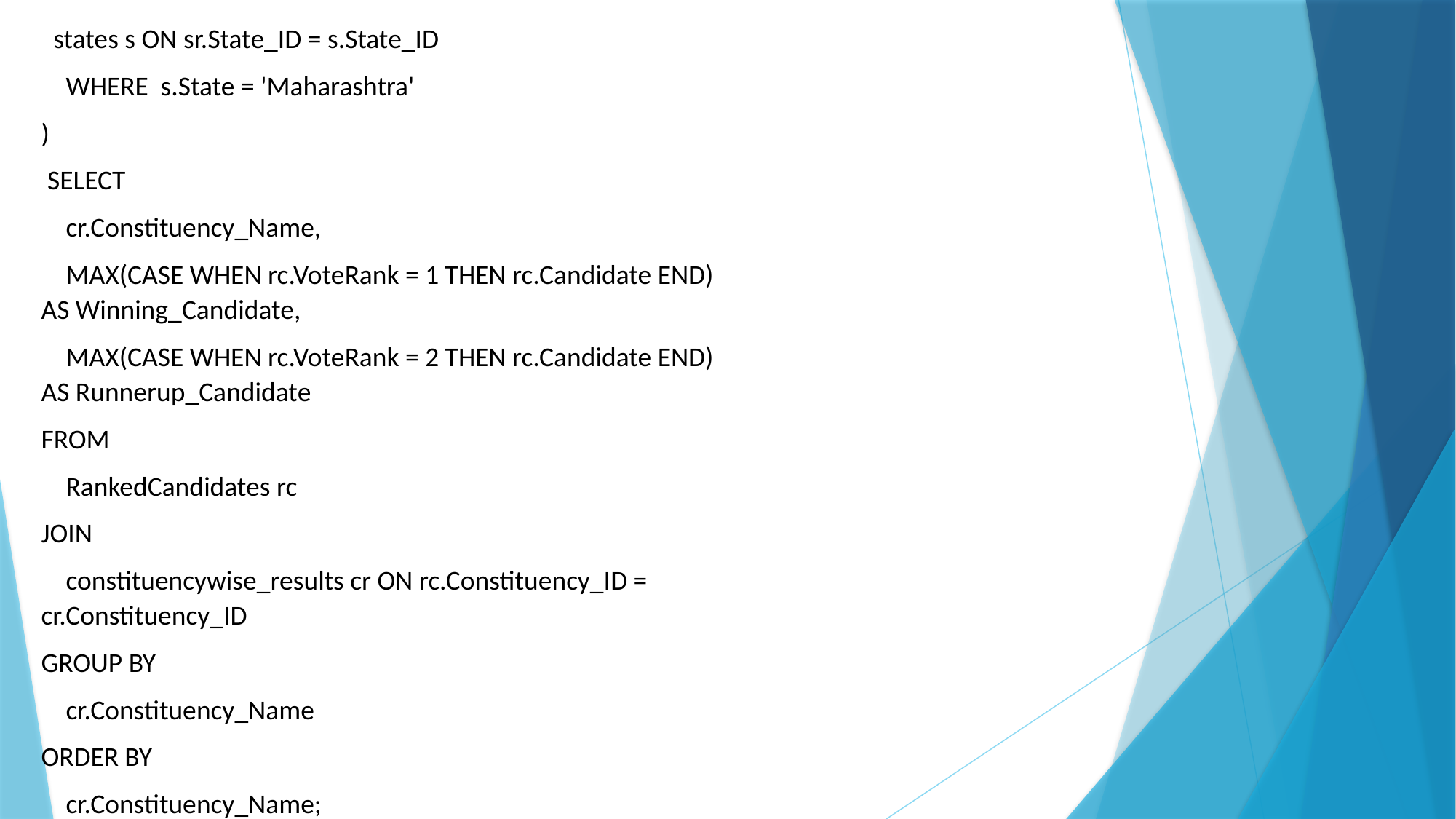

states s ON sr.State_ID = s.State_ID
    WHERE  s.State = 'Maharashtra'
)
 SELECT
    cr.Constituency_Name,
    MAX(CASE WHEN rc.VoteRank = 1 THEN rc.Candidate END) AS Winning_Candidate,
    MAX(CASE WHEN rc.VoteRank = 2 THEN rc.Candidate END) AS Runnerup_Candidate
FROM
    RankedCandidates rc
JOIN
    constituencywise_results cr ON rc.Constituency_ID = cr.Constituency_ID
GROUP BY
    cr.Constituency_Name
ORDER BY
    cr.Constituency_Name;